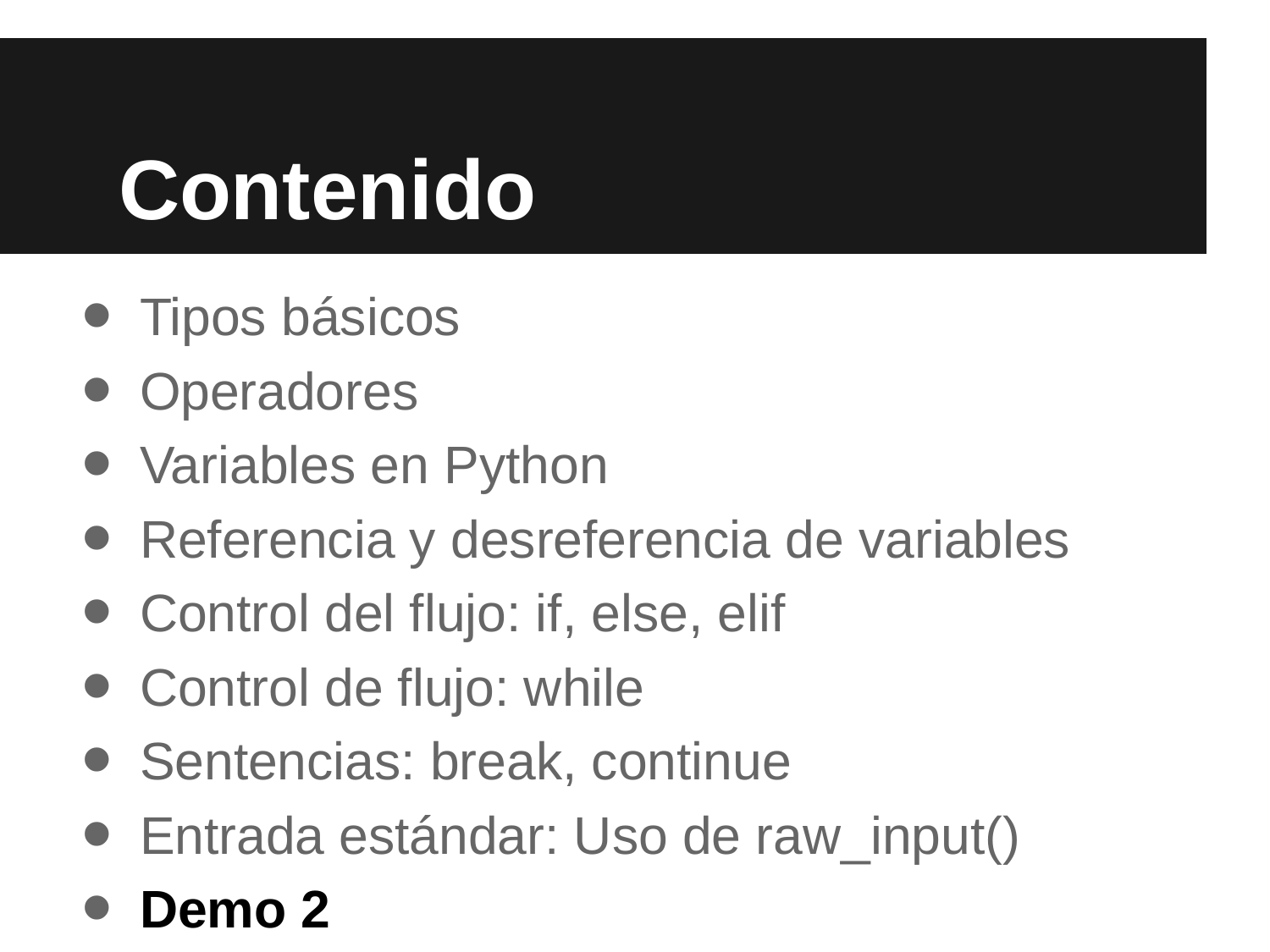

# Contenido
Tipos básicos
Operadores
Variables en Python
Referencia y desreferencia de variables
Control del flujo: if, else, elif
Control de flujo: while
Sentencias: break, continue
Entrada estándar: Uso de raw_input()
Demo 2